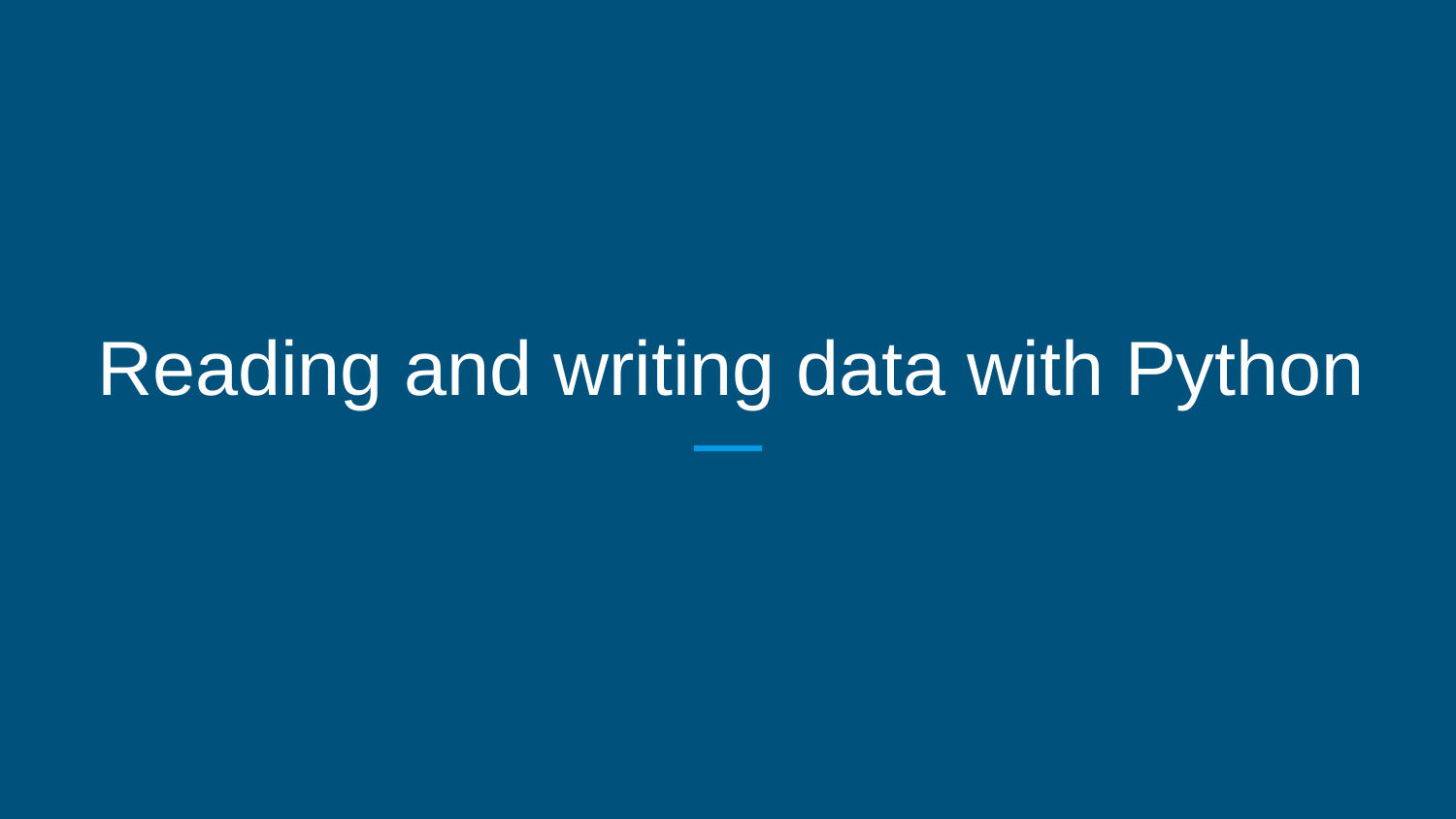

# Reading and writing data with Python